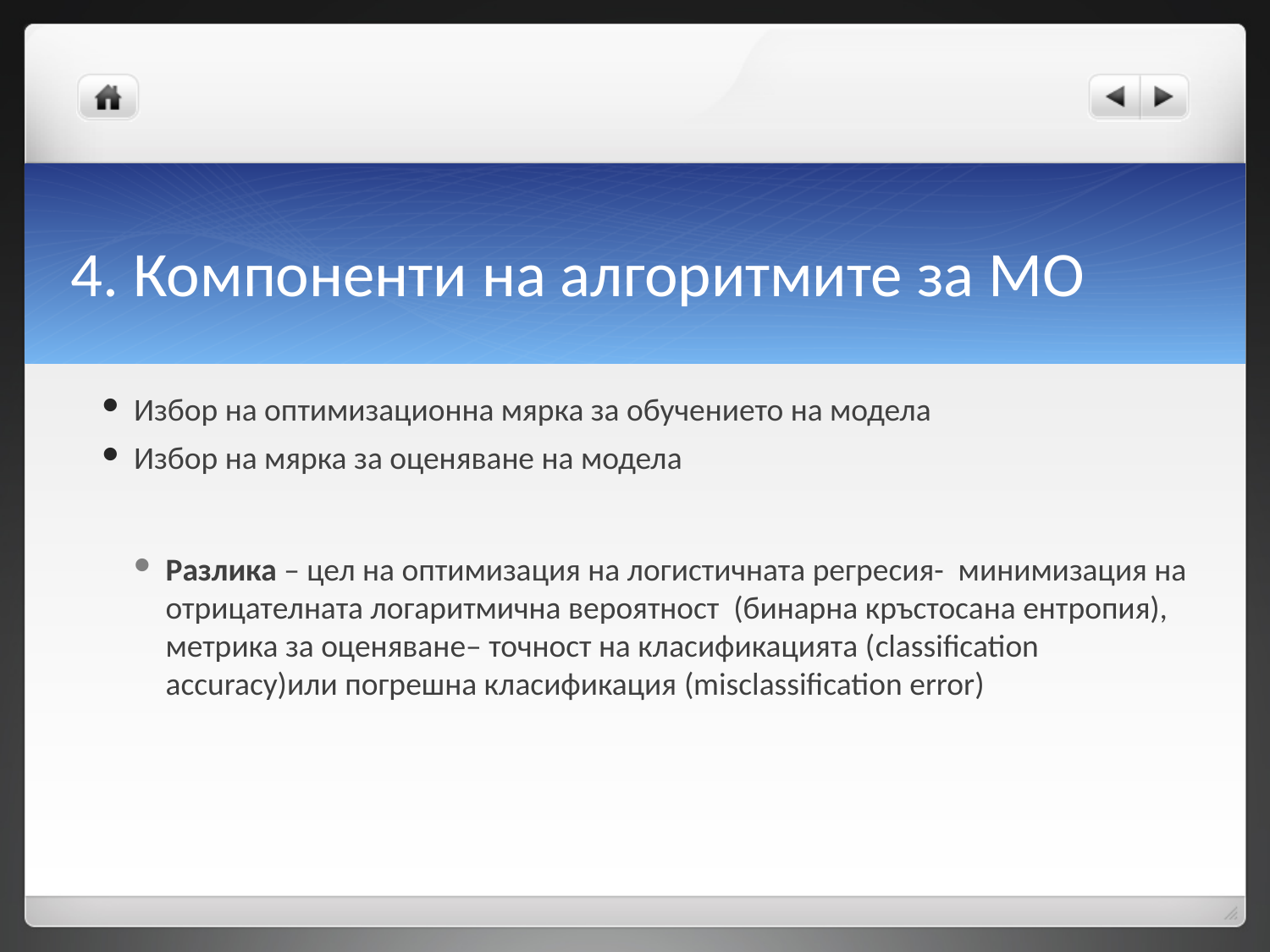

# 4. Компоненти на алгоритмите за МО
Избор на оптимизационна мярка за обучението на модела
Избор на мярка за оценяване на модела

Разлика – цел на оптимизация на логистичната регресия-  минимизация на отрицателната логаритмична вероятност  (бинарна кръстосана ентропия), метрика за оценяване– точност на класификацията (classification accuracy)или погрешна класификация (misclassification error)